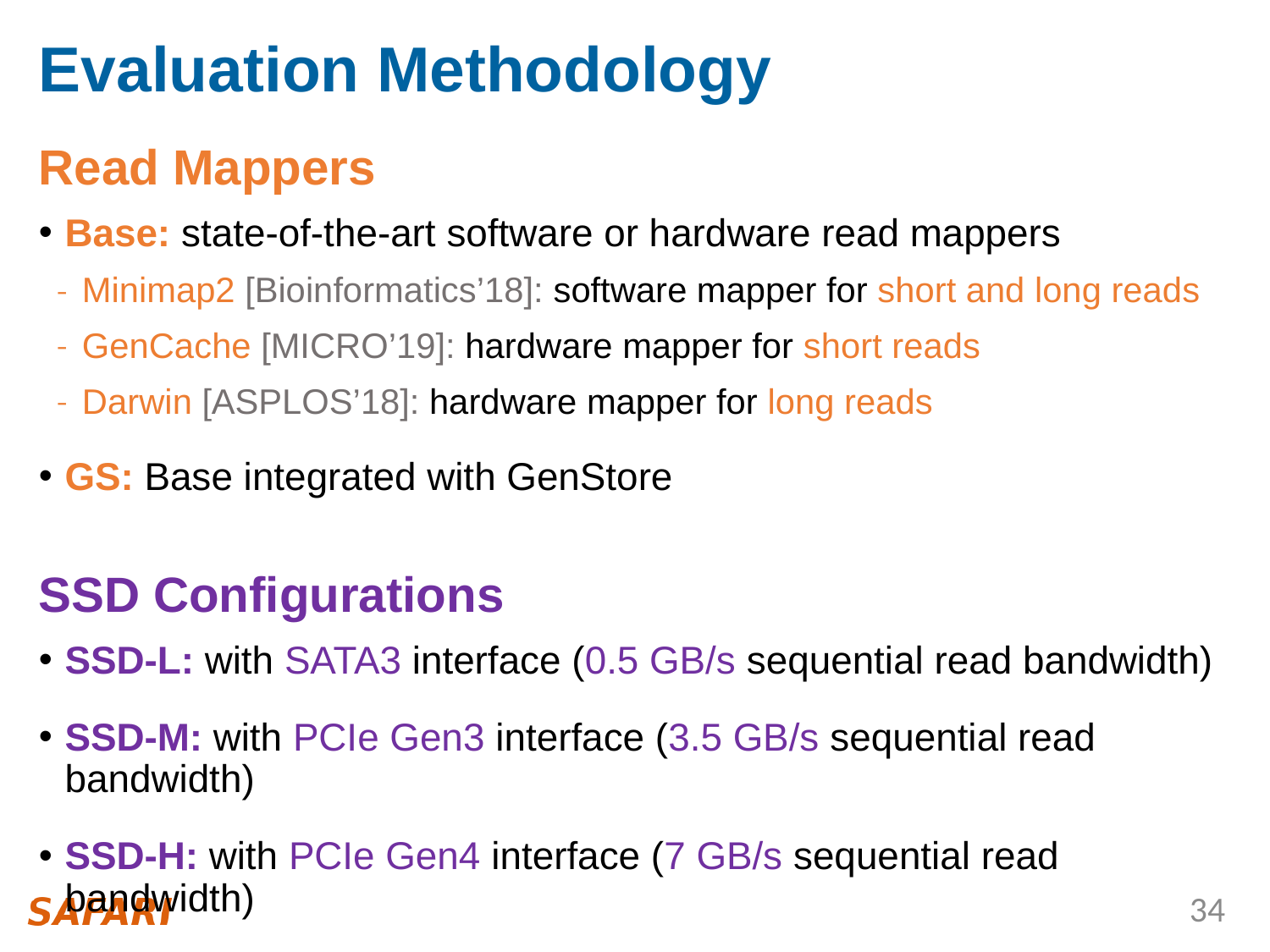

# Evaluation Methodology
Read Mappers
Base: state-of-the-art software or hardware read mappers
Minimap2 [Bioinformatics’18]: software mapper for short and long reads
GenCache [MICRO’19]: hardware mapper for short reads
Darwin [ASPLOS’18]: hardware mapper for long reads
GS: Base integrated with GenStore
SSD Configurations
SSD-L: with SATA3 interface (0.5 GB/s sequential read bandwidth)
SSD-M: with PCIe Gen3 interface (3.5 GB/s sequential read bandwidth)
SSD-H: with PCIe Gen4 interface (7 GB/s sequential read bandwidth)